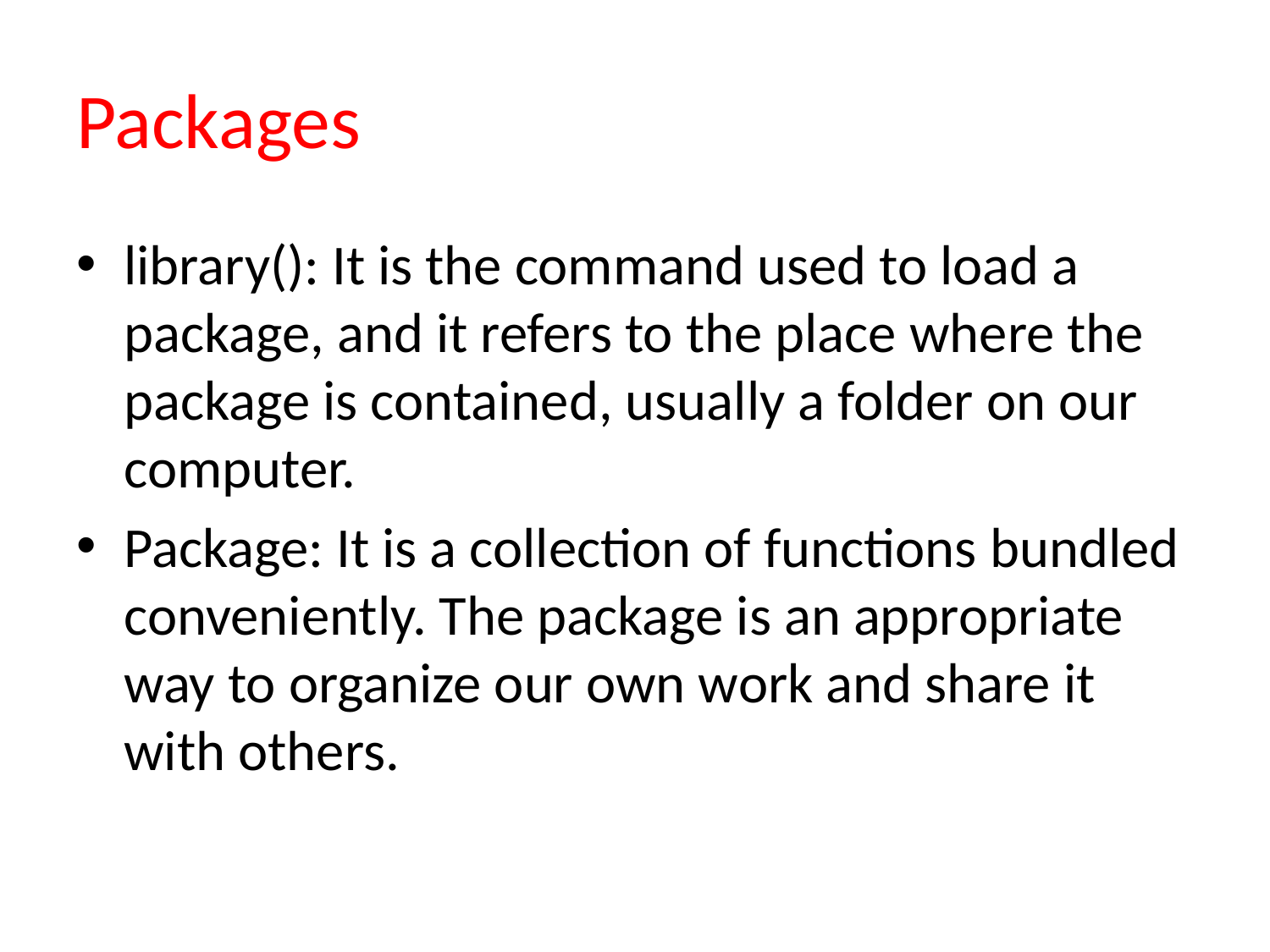

# Packages
library(): It is the command used to load a package, and it refers to the place where the package is contained, usually a folder on our computer.
Package: It is a collection of functions bundled conveniently. The package is an appropriate way to organize our own work and share it with others.